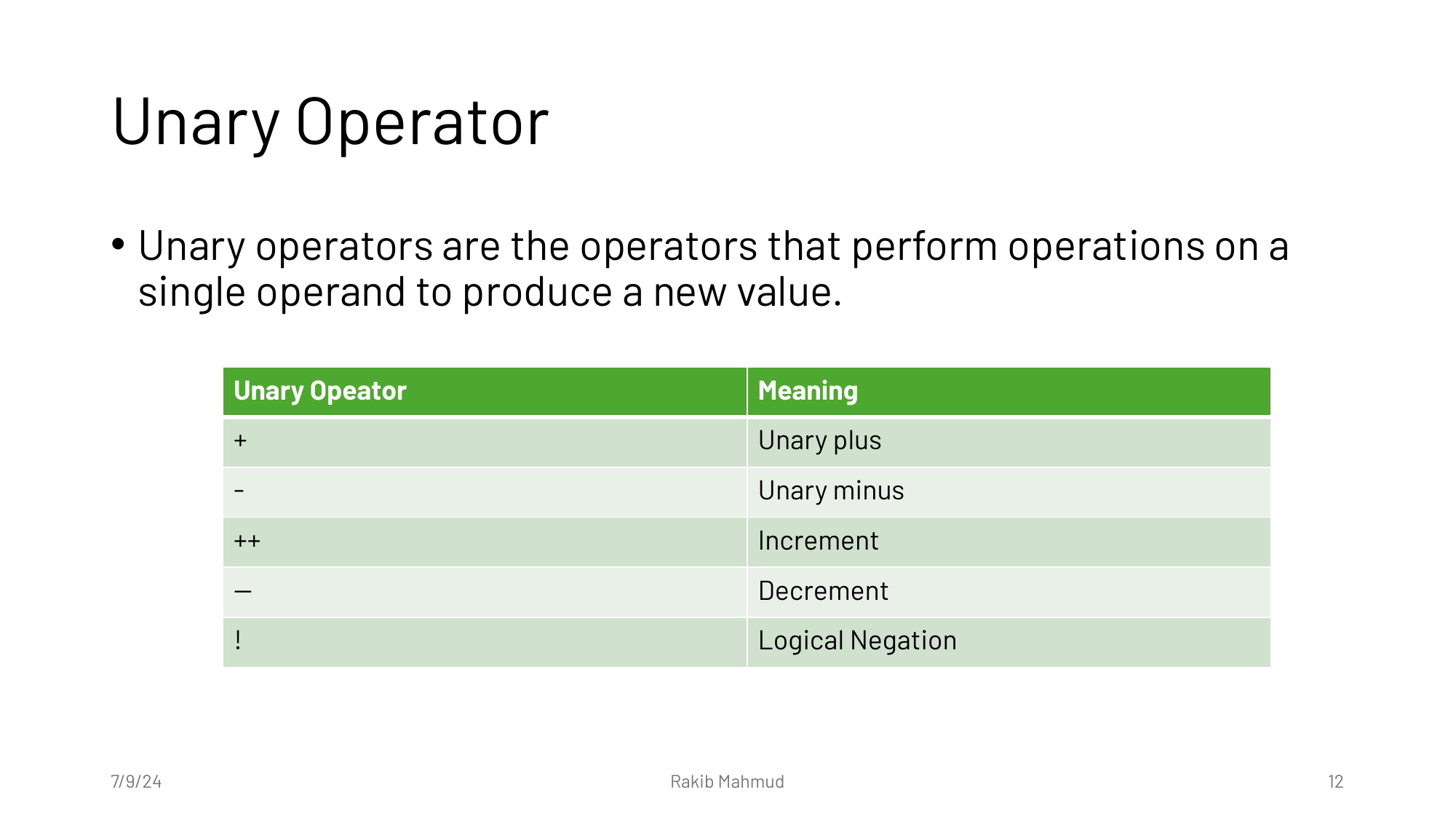

# Unary Operator
Unary operators are the operators that perform operations on a single operand to produce a new value.
| Unary Opeator | Meaning |
| --- | --- |
| + | Unary plus |
| - | Unary minus |
| ++ | Increment |
| -- | Decrement |
| ! | Logical Negation |
7/9/24
Rakib Mahmud
12